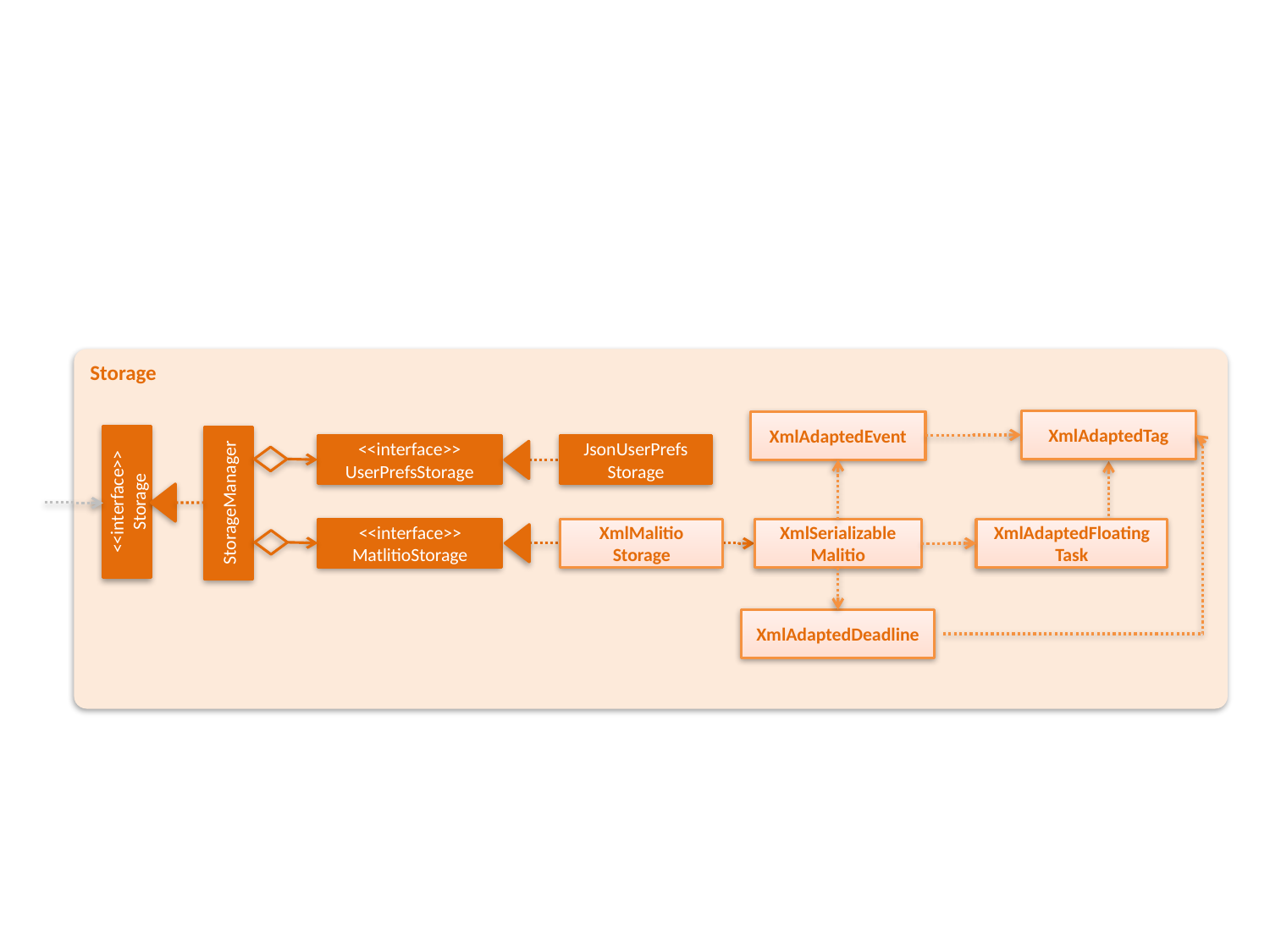

Storage
XmlAdaptedTag
XmlAdaptedEvent
<<interface>>
UserPrefsStorage
JsonUserPrefs
Storage

<<interface>>
Storage
StorageManager

<<interface>>
MatlitioStorage
XmlMalitio
Storage
XmlAdaptedFloating Task
XmlSerializable
Malitio

XmlAdaptedDeadline